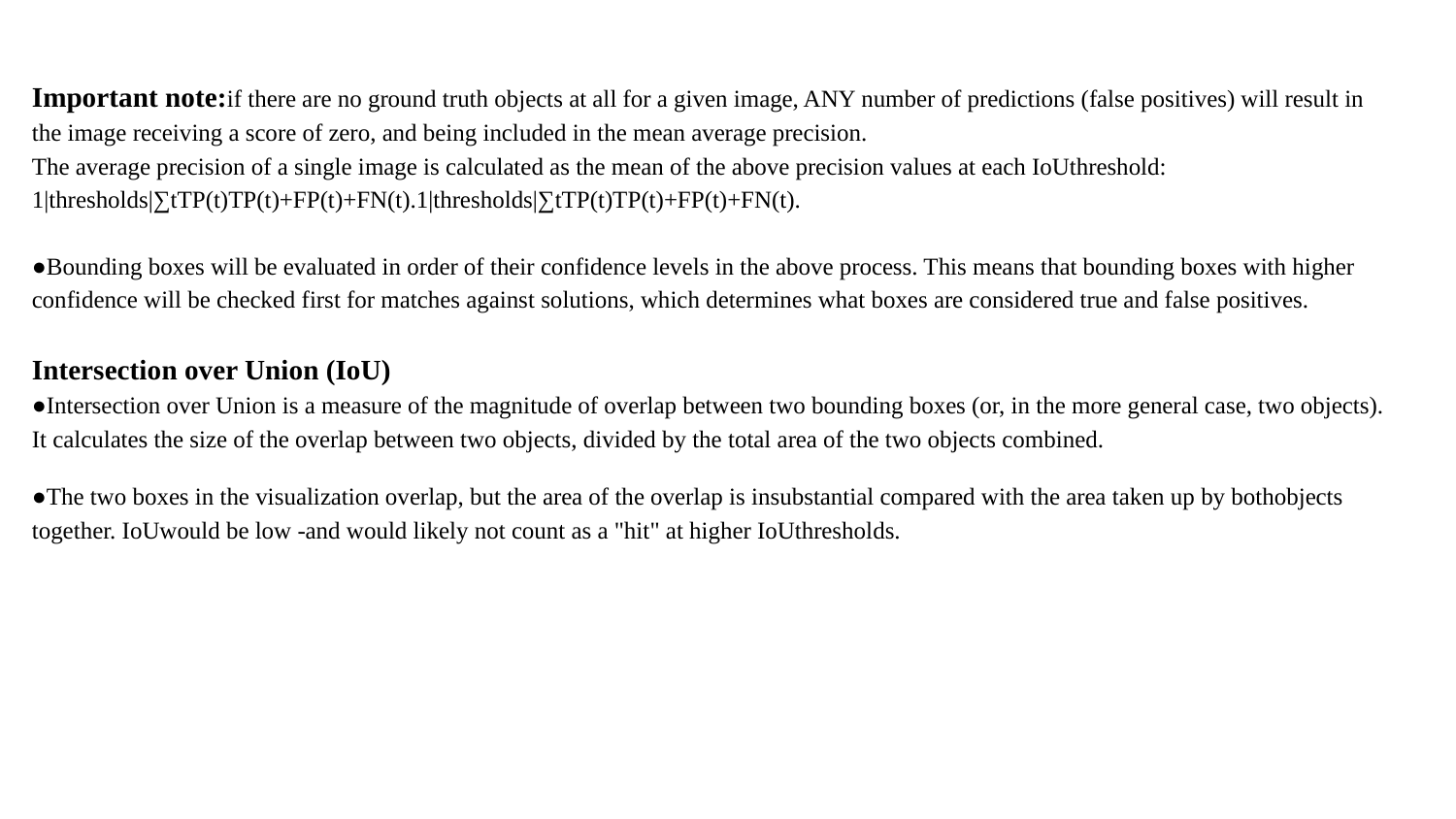

Important note:if there are no ground truth objects at all for a given image, ANY number of predictions (false positives) will result in the image receiving a score of zero, and being included in the mean average precision.
The average precision of a single image is calculated as the mean of the above precision values at each IoUthreshold:
1|thresholds|∑tTP(t)TP(t)+FP(t)+FN(t).1|thresholds|∑tTP(t)TP(t)+FP(t)+FN(t).

●Bounding boxes will be evaluated in order of their confidence levels in the above process. This means that bounding boxes with higher confidence will be checked first for matches against solutions, which determines what boxes are considered true and false positives.

Intersection over Union (IoU)
●Intersection over Union is a measure of the magnitude of overlap between two bounding boxes (or, in the more general case, two objects). It calculates the size of the overlap between two objects, divided by the total area of the two objects combined.
●The two boxes in the visualization overlap, but the area of the overlap is insubstantial compared with the area taken up by bothobjects together. IoUwould be low -and would likely not count as a "hit" at higher IoUthresholds.